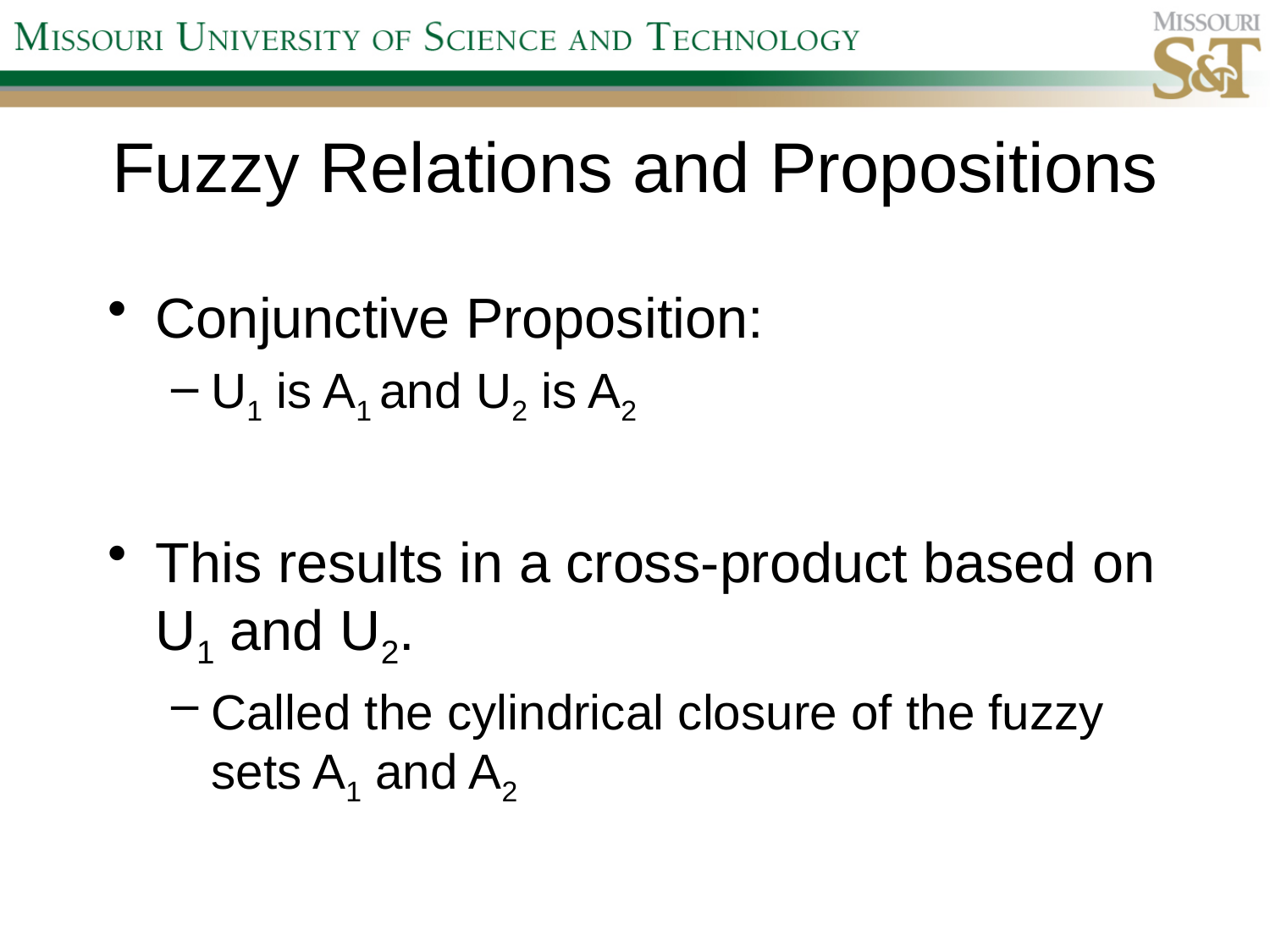

# Fuzzy Relations and Propositions
Conjunctive Proposition:
U1 is A1 and U2 is A2

This results in a cross-product based on U1 and U2.
Called the cylindrical closure of the fuzzy sets A1 and A2